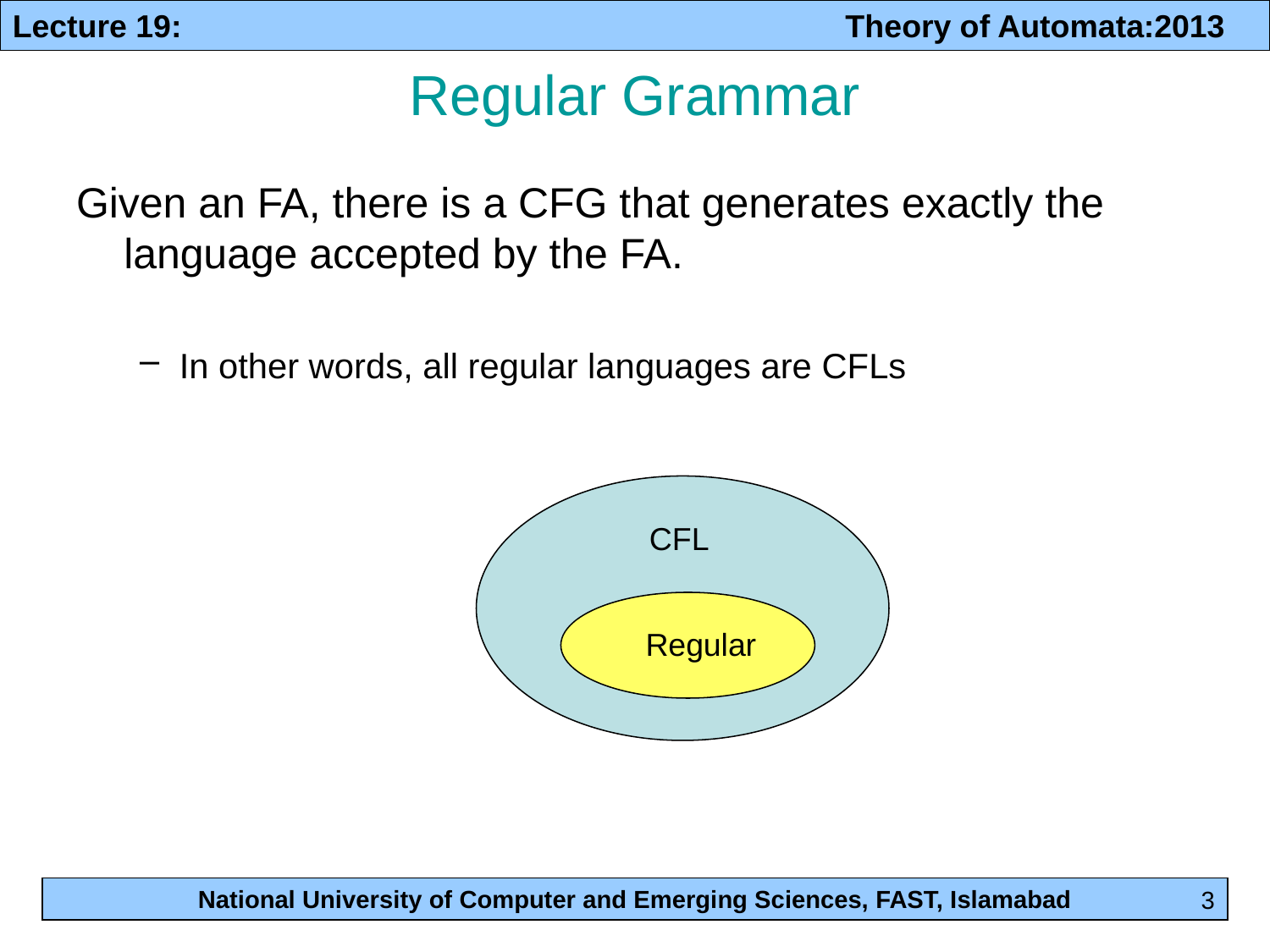

# Regular Grammar
Given an FA, there is a CFG that generates exactly the language accepted by the FA.

In other words, all regular languages are CFLs

    CFL

Regular
3